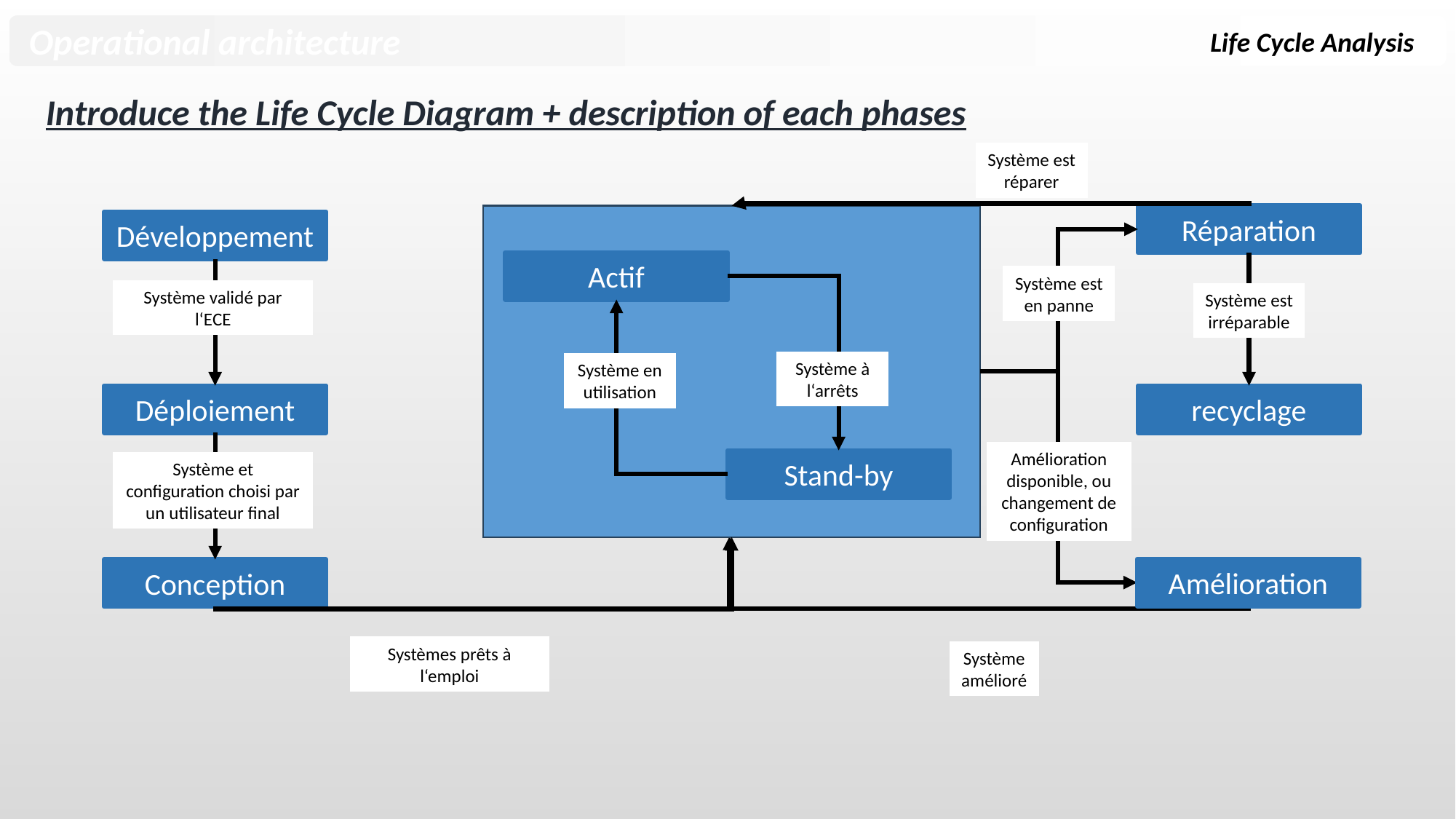

Operational architecture

Life Cycle Analysis
Introduce the Life Cycle Diagram + description of each phases
Système est réparer

Réparation
Développement
Actif
Système est en panne
Système validé par l‘ECE
Système est irréparable
Système à l‘arrêts
Système en utilisation
Déploiement
recyclage
Amélioration disponible, ou changement de configuration
Stand-by
Système et configuration choisi par un utilisateur final
Amélioration
Conception
Systèmes prêts à l‘emploi
Système amélioré